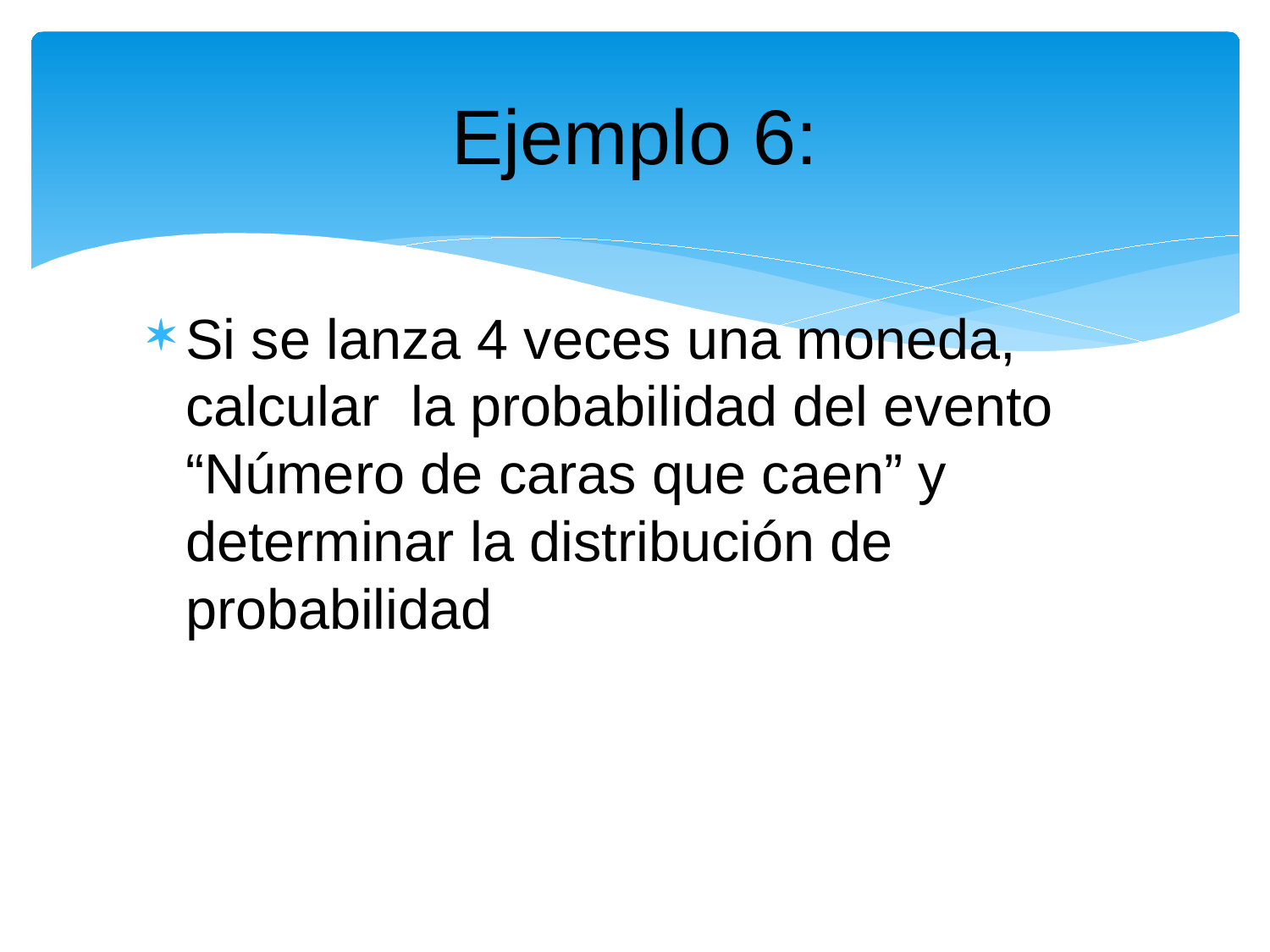

# Ejemplo 6:
Si se lanza 4 veces una moneda, calcular  la probabilidad del evento “Número de caras que caen” y determinar la distribución de probabilidad